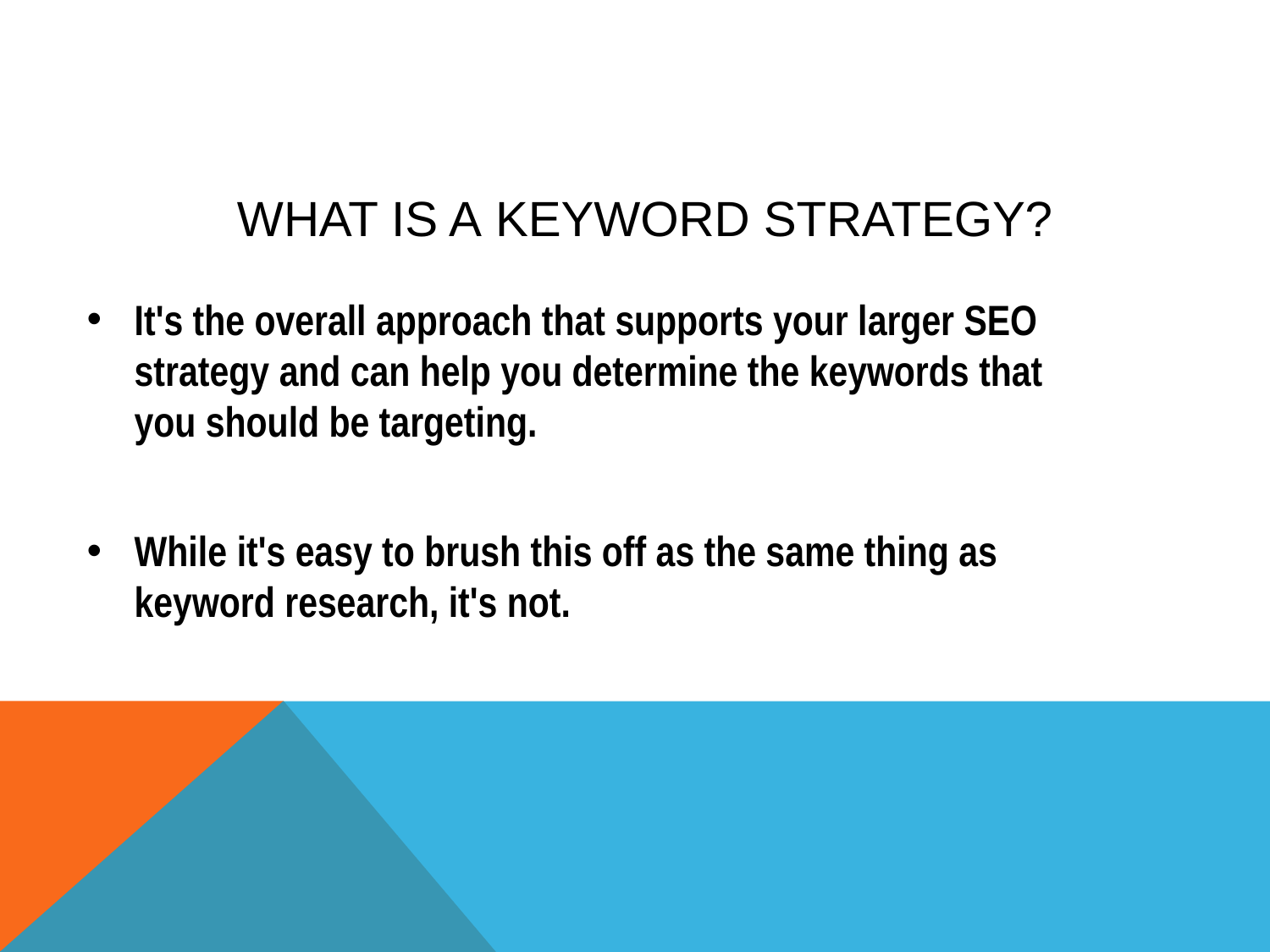

# What Is a Keyword Strategy?

It's the overall approach that supports your larger SEO strategy and can help you determine the keywords that you should be targeting.

While it's easy to brush this off as the same thing as keyword research, it's not.